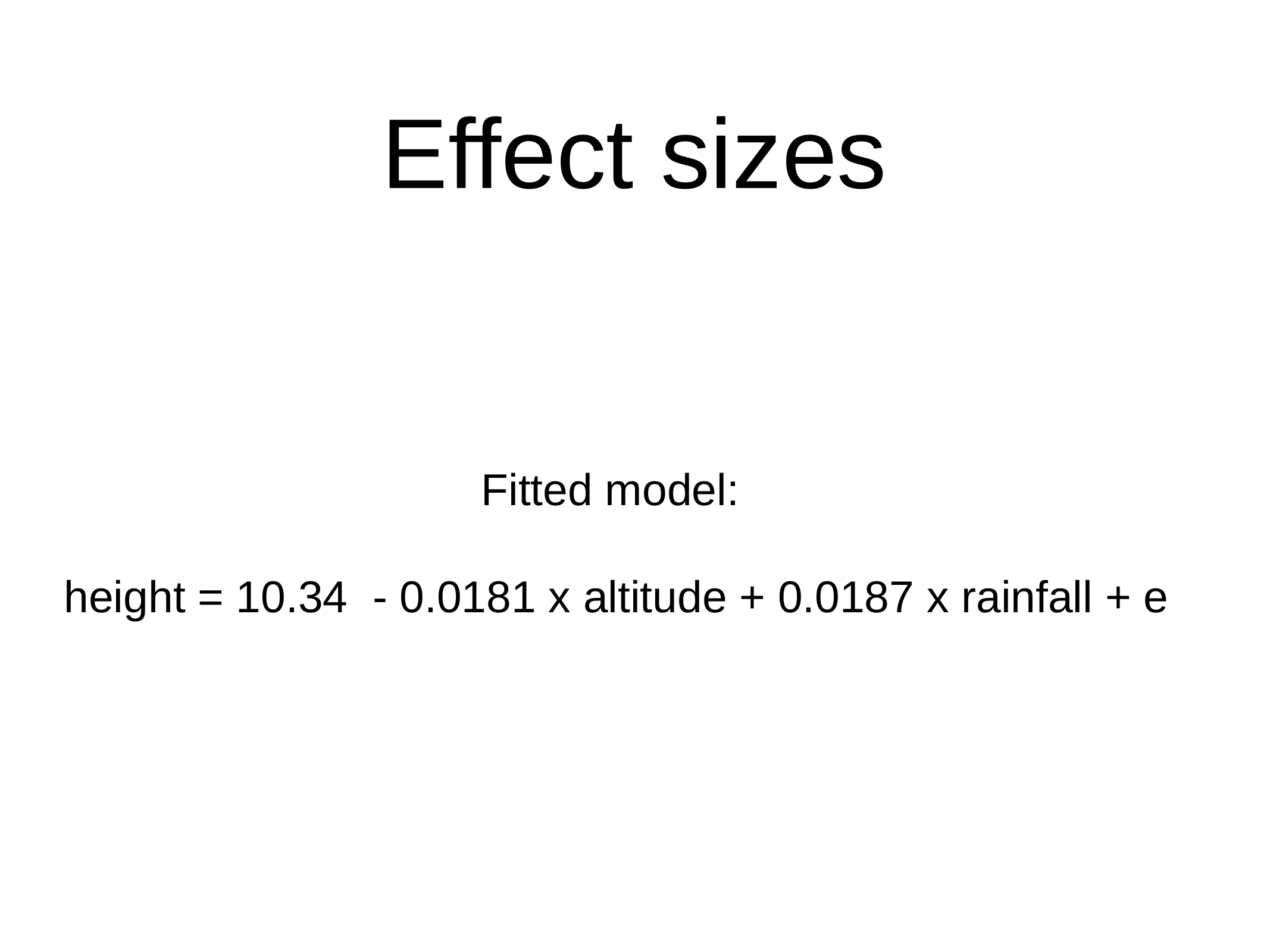

# Effect sizes
Fitted model:

height = 10.34  - 0.0181 x altitude + 0.0187 x rainfall + e
This is for an experiment with 3 blocks, 8 levels of  treatment